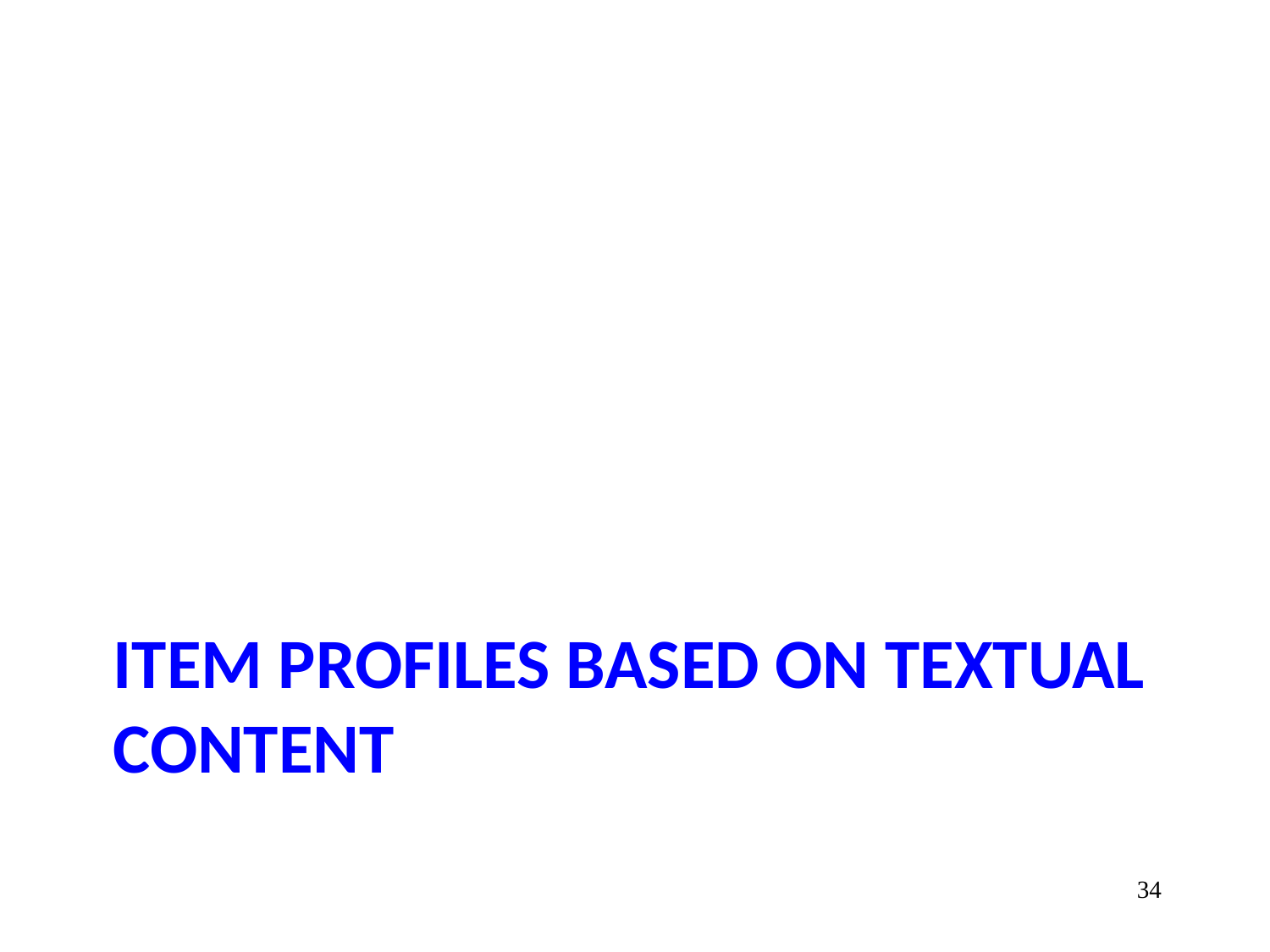

# ITEM PROFILES BASED ON TEXTUAL CONTENT
34